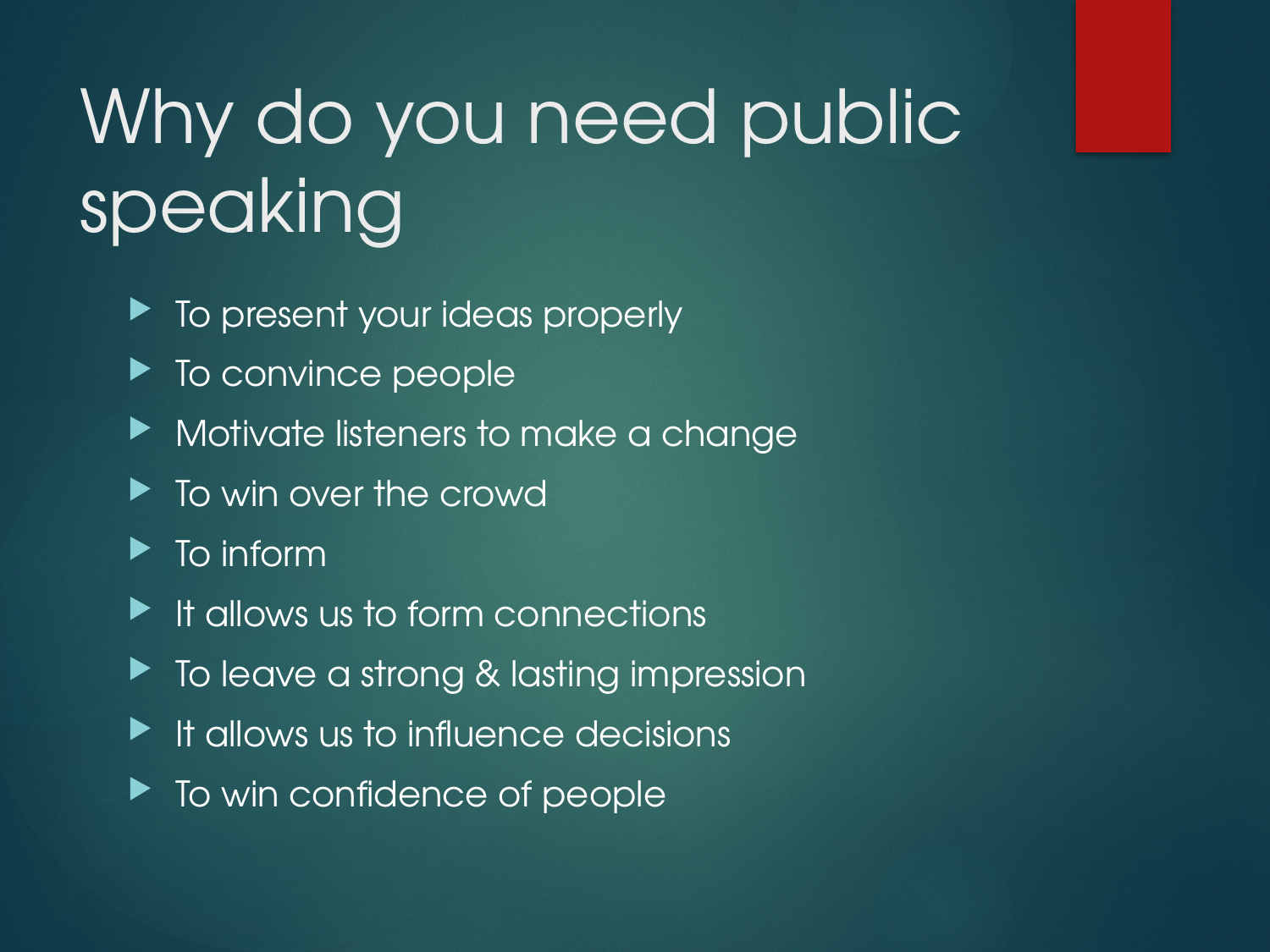

# Why do you need public speaking
To present your ideas properly
To convince people
Motivate listeners to make a change
To win over the crowd
To inform
It allows us to form connections
To leave a strong & lasting impression
It allows us to influence decisions
To win confidence of people